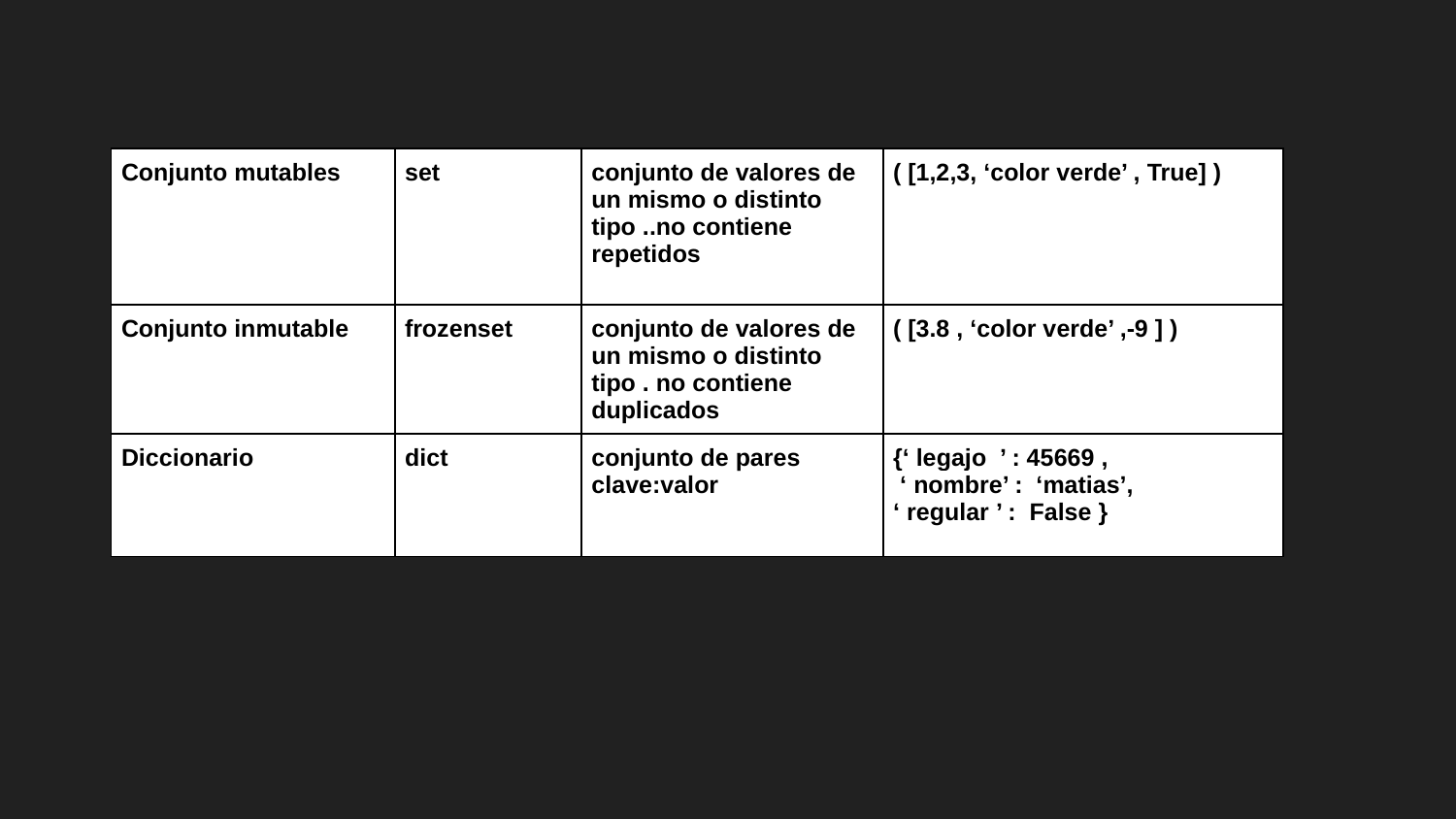

| Conjunto mutables | set | conjunto de valores de un mismo o distinto tipo ..no contiene repetidos | ( [1,2,3, ‘color verde’ , True] ) |
| --- | --- | --- | --- |
| Conjunto inmutable | frozenset | conjunto de valores de un mismo o distinto tipo . no contiene duplicados | ( [3.8 , ‘color verde’ ,-9 ] ) |
| Diccionario | dict | conjunto de pares clave:valor | {‘ legajo ’ : 45669 , ‘ nombre’ : ‘matias’, ‘ regular ’ : False } |